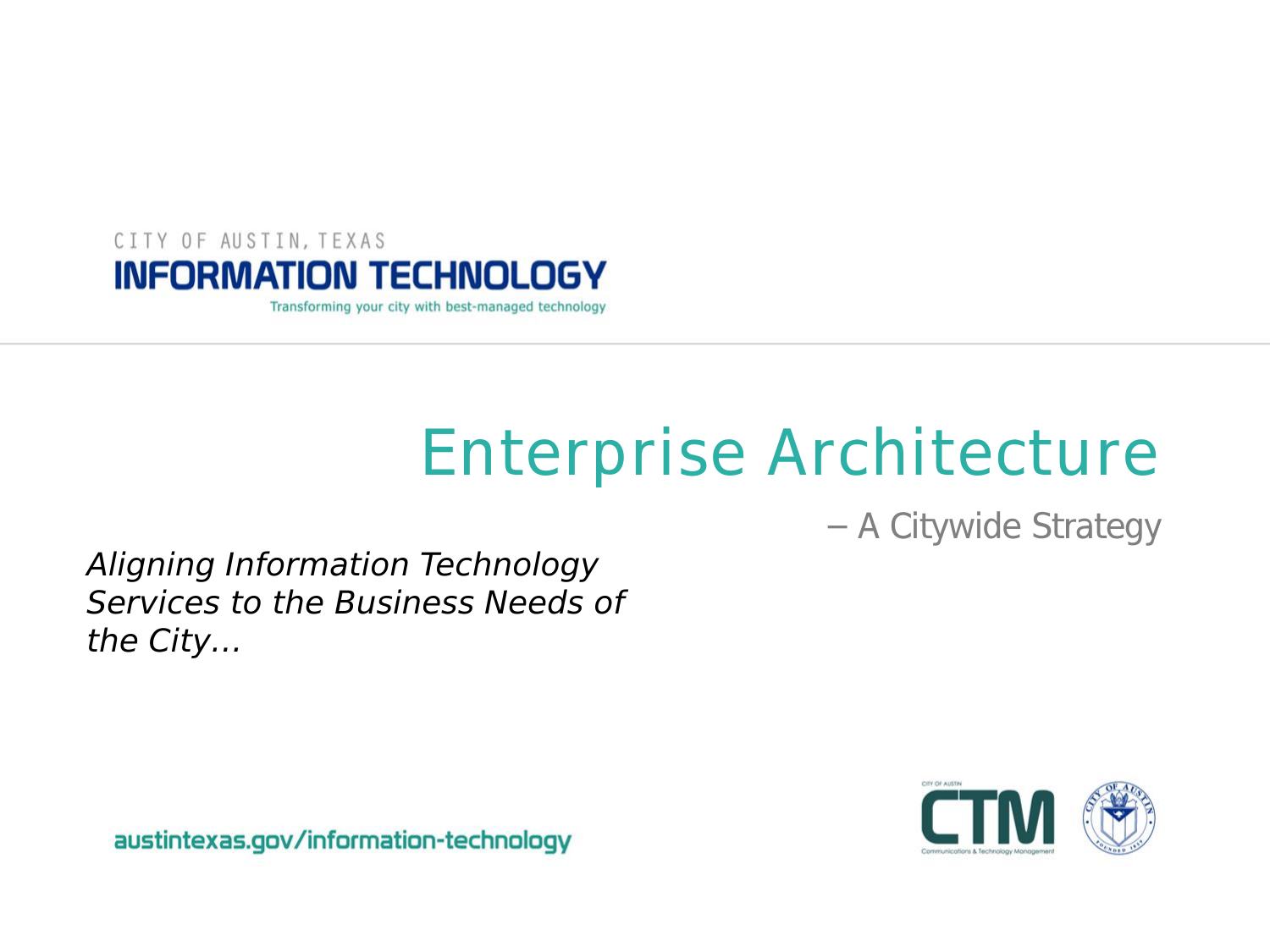

# Enterprise Architecture
– A Citywide Strategy

Aligning Information Technology Services to the Business Needs of the City…